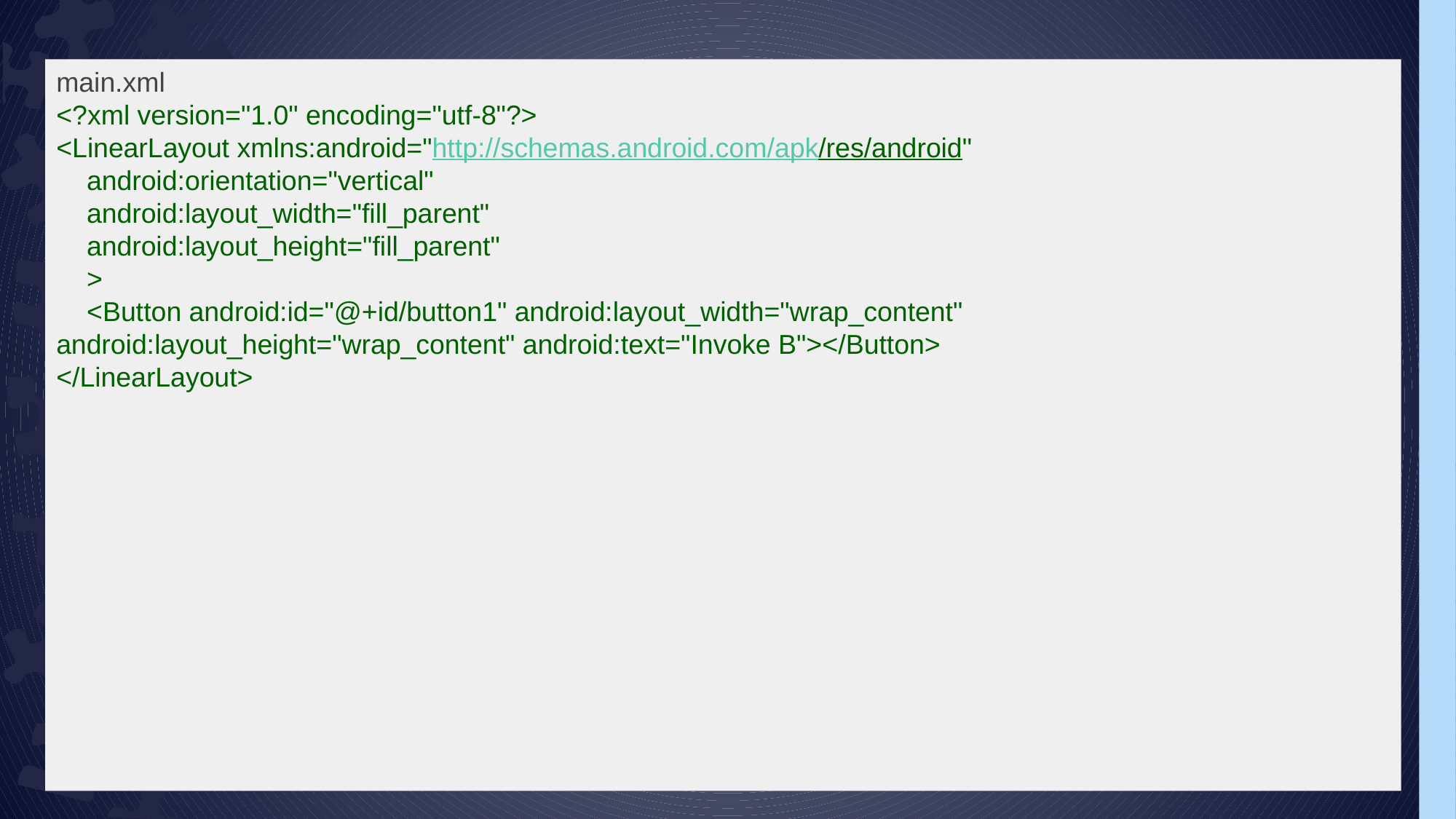

main.xml
<?xml version="1.0" encoding="utf-8"?>
<LinearLayout xmlns:android="http://schemas.android.com/apk/res/android"
    android:orientation="vertical"
    android:layout_width="fill_parent"
    android:layout_height="fill_parent"
    >
    <Button android:id="@+id/button1" android:layout_width="wrap_content"
android:layout_height="wrap_content" android:text="Invoke B"></Button>
</LinearLayout>